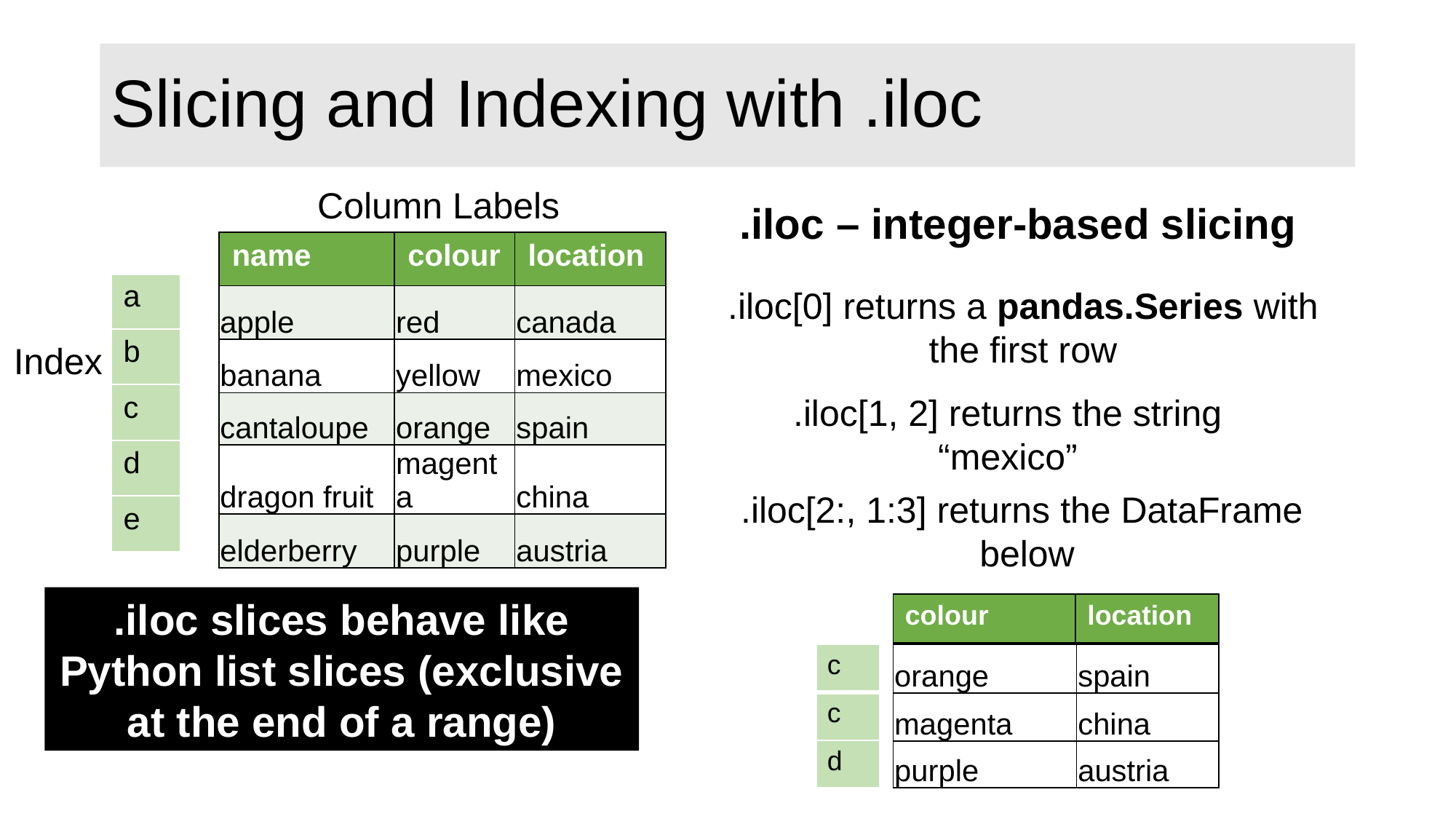

# Slicing and Indexing with .iloc
Column Labels
.iloc – integer-based slicing
|  |
| --- |
| a |
| b |
| c |
| d |
| e |
| name | colour | location |
| --- | --- | --- |
| apple | red | canada |
| banana | yellow | mexico |
| cantaloupe | orange | spain |
| dragon fruit | magenta | china |
| elderberry | purple | austria |
.iloc[0] returns a pandas.Series with the first row
Index
.iloc[1, 2] returns the string “mexico”
.iloc[2:, 1:3] returns the DataFrame  below
.iloc slices behave like Python list slices (exclusive at the end of a range)
| colour | location |
| --- | --- |
| orange | spain |
| --- | --- |
| magenta | china |
| purple | austria |
| c |
| --- |
| c |
| d |